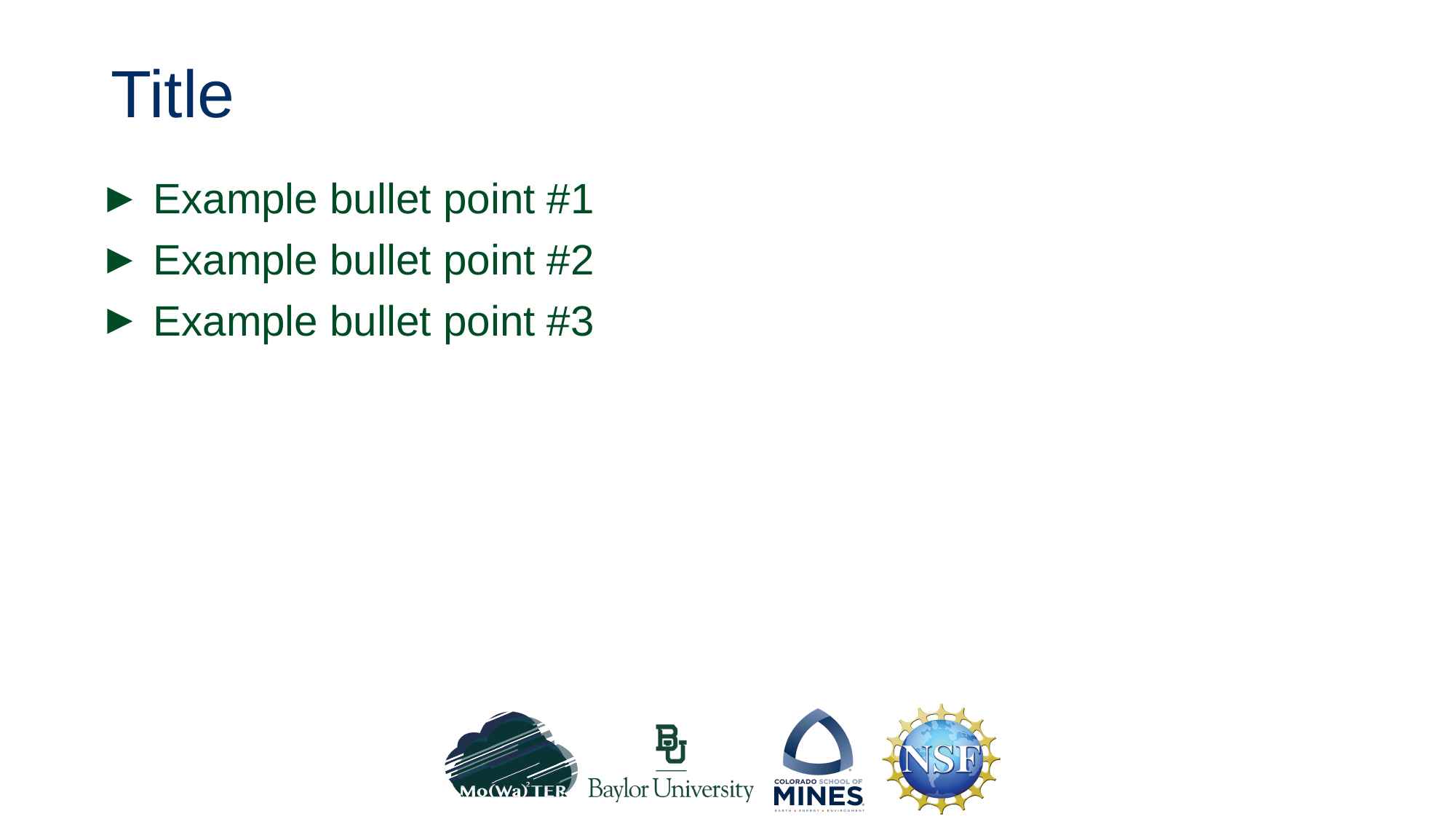

# Title
 Example bullet point #1
 Example bullet point #2
 Example bullet point #3